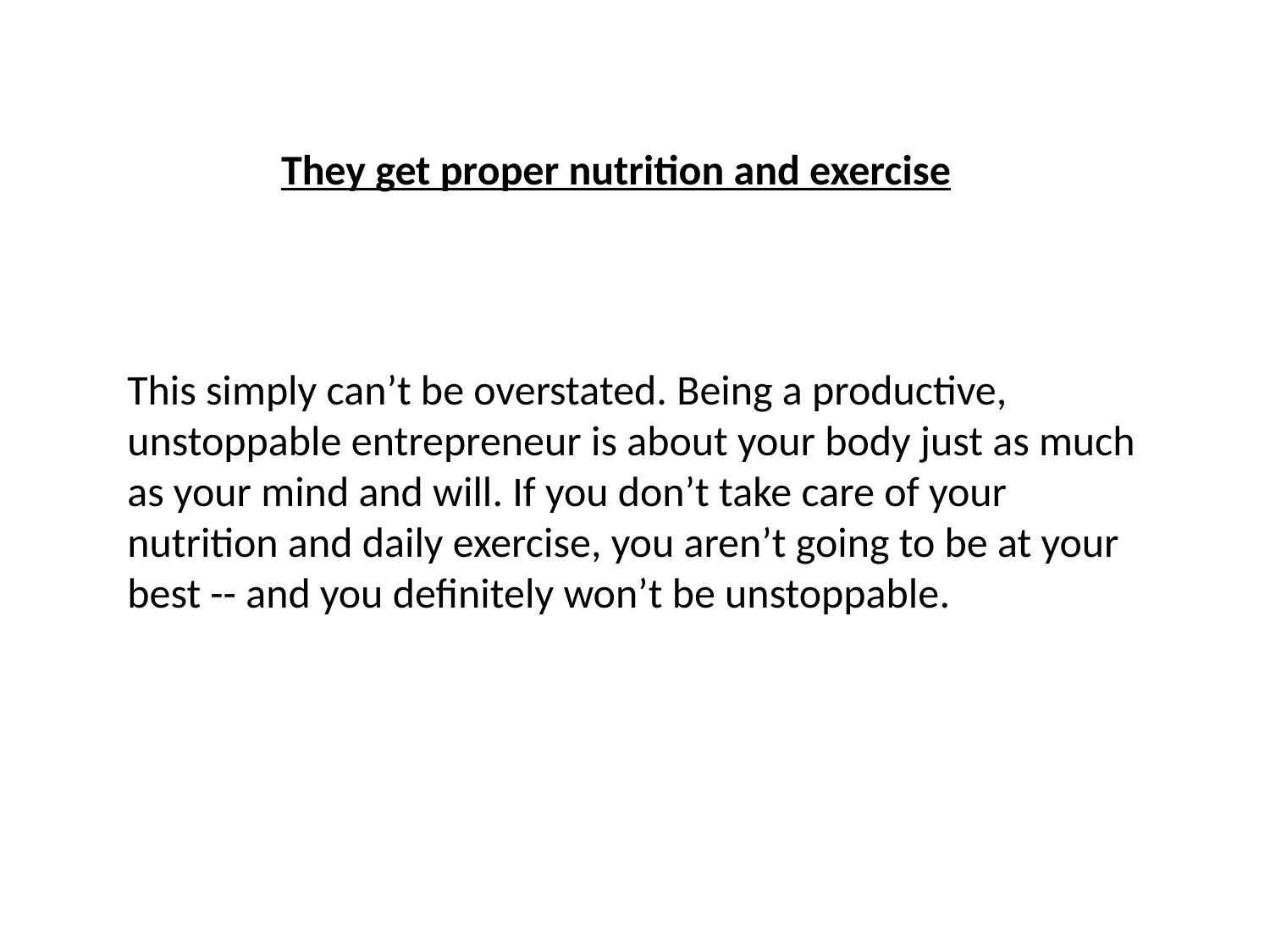

They get proper nutrition and exercise
This simply can’t be overstated. Being a productive, unstoppable entrepreneur is about your body just as much as your mind and will. If you don’t take care of your nutrition and daily exercise, you aren’t going to be at your best -- and you definitely won’t be unstoppable.